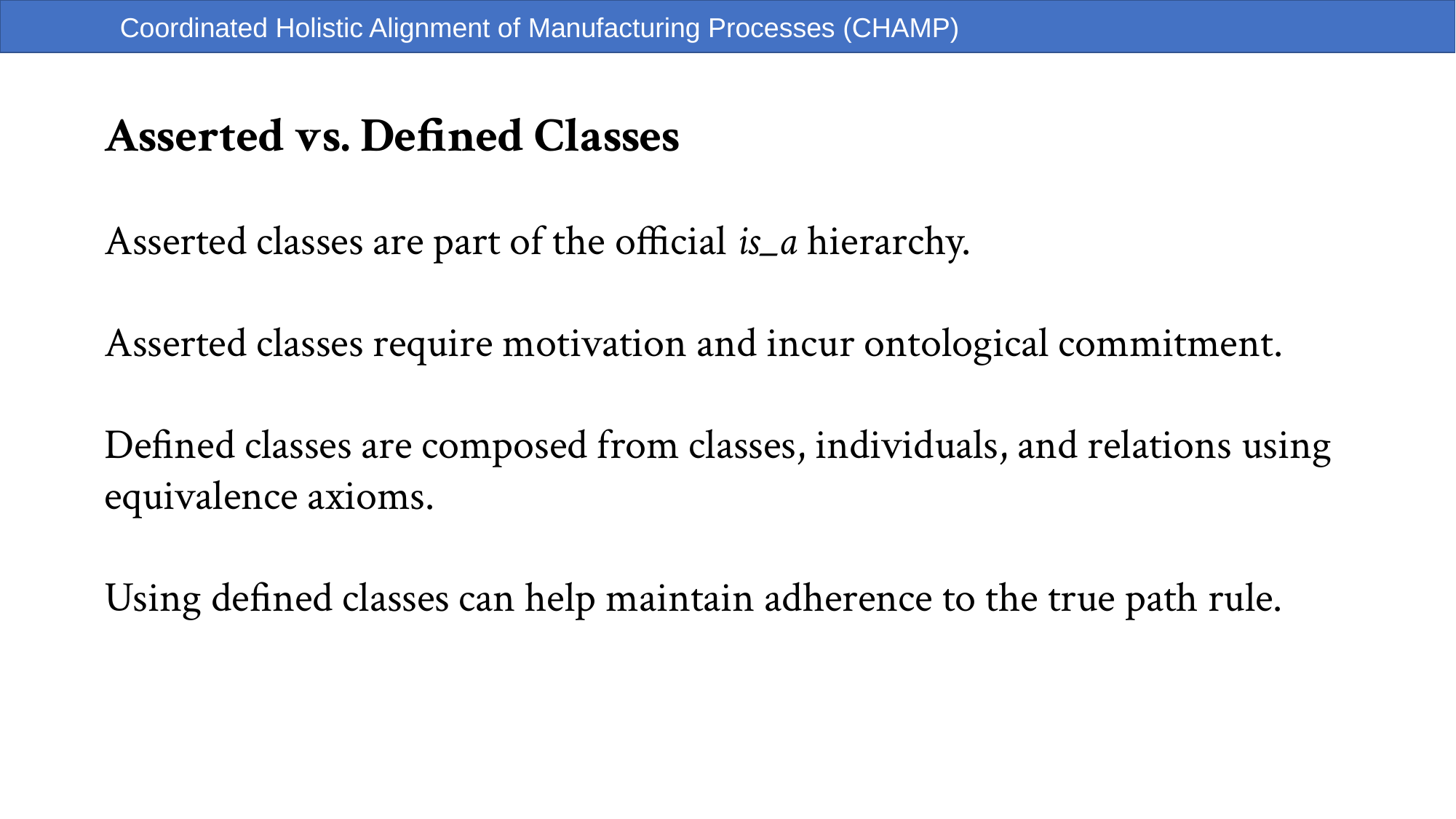

Coordinated Holistic Alignment of Manufacturing Processes (CHAMP)
Asserted vs. Defined Classes

Asserted classes are part of the official is_a hierarchy.

Asserted classes require motivation and incur ontological commitment.

Defined classes are composed from classes, individuals, and relations using equivalence axioms.

Using defined classes can help maintain adherence to the true path rule.